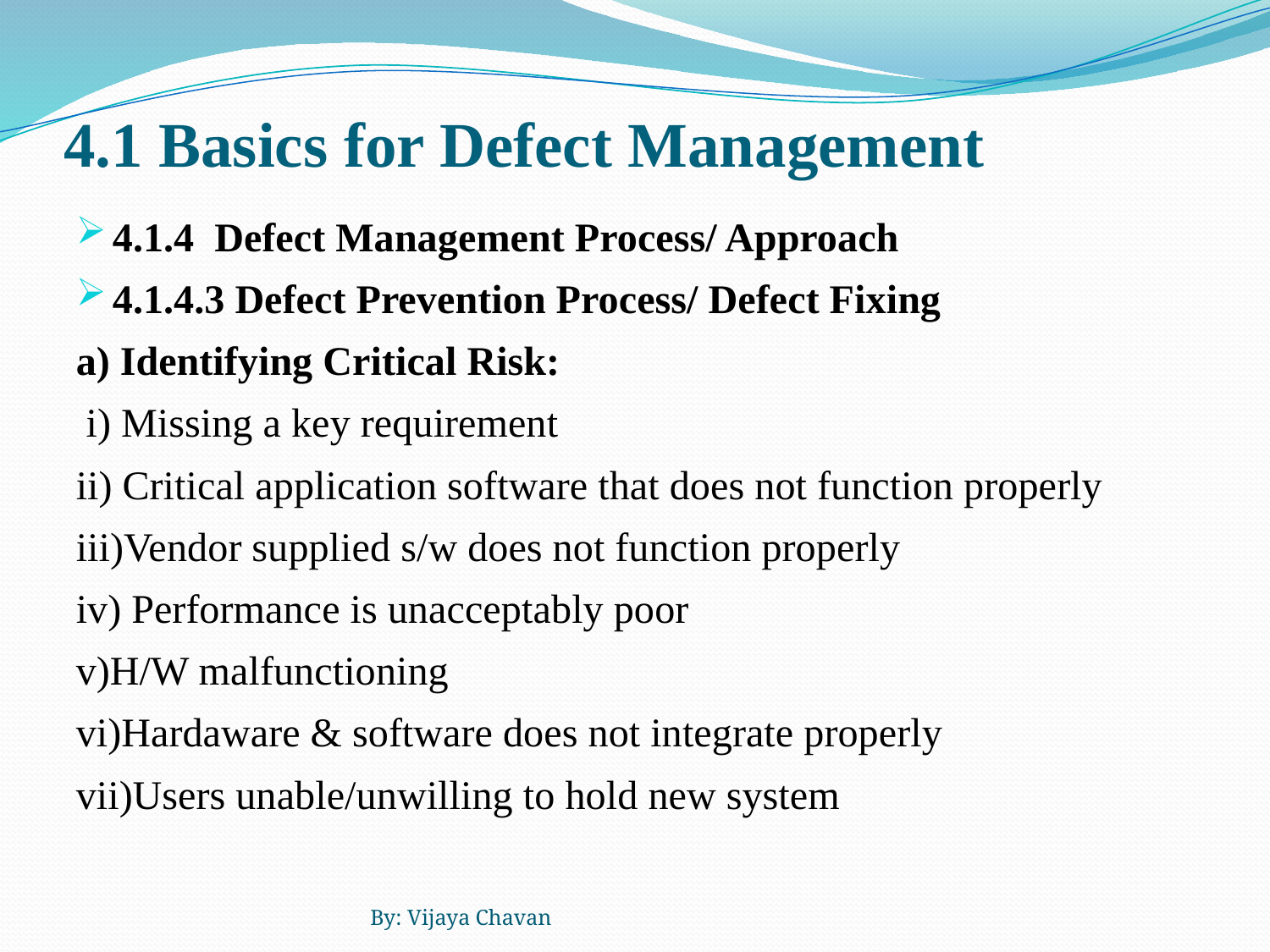

# 4.1 Basics for Defect Management
4.1.4  Defect Management Process/ Approach
4.1.4.3 Defect Prevention Process/ Defect Fixing
a) Identifying Critical Risk:
 i) Missing a key requirement
ii) Critical application software that does not function properly
iii)Vendor supplied s/w does not function properly
iv) Performance is unacceptably poor
v)H/W malfunctioning
vi)Hardaware & software does not integrate properly
vii)Users unable/unwilling to hold new system

By: Vijaya Chavan